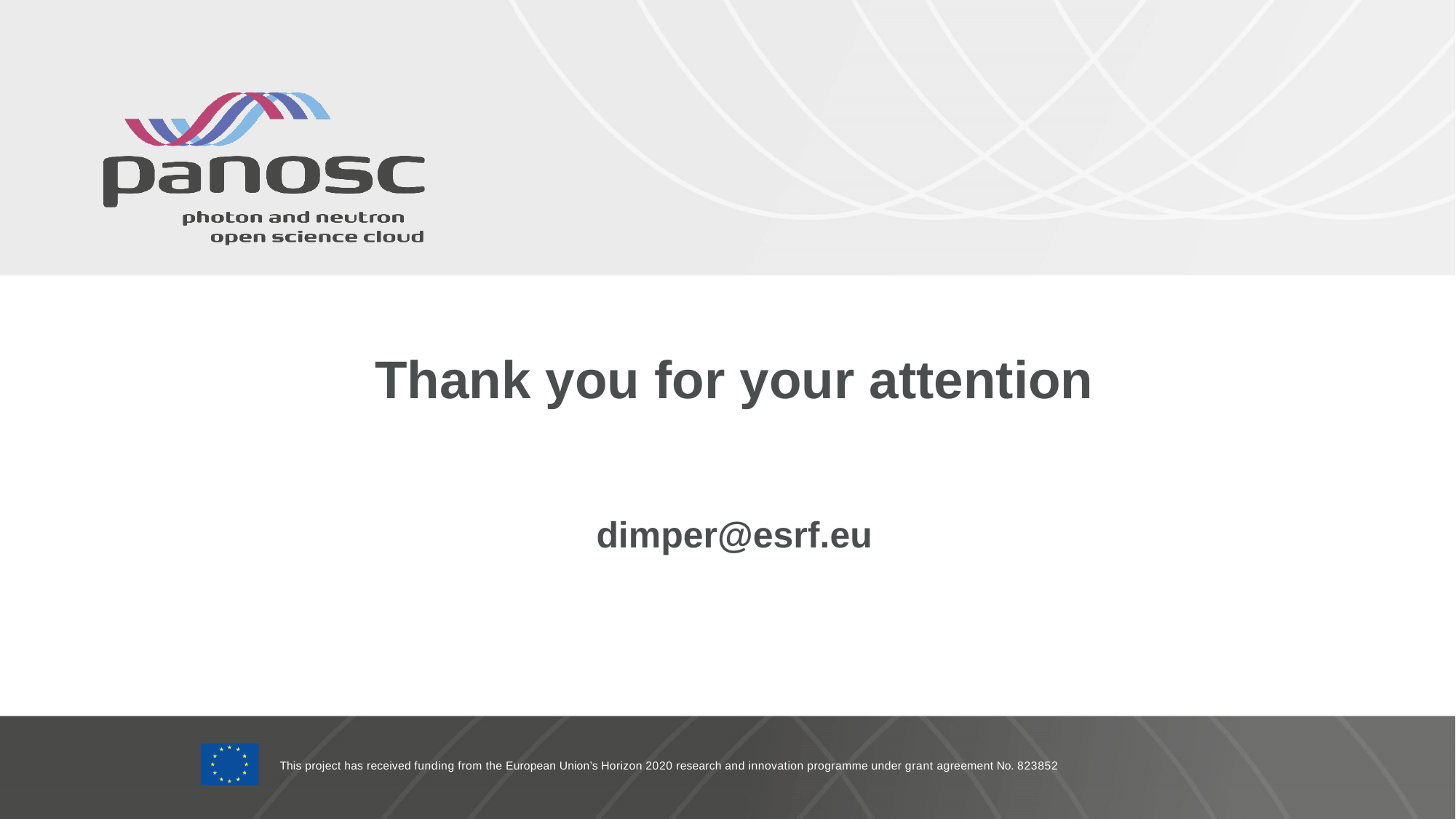

# Thank you for your attention
dimper@esrf.eu